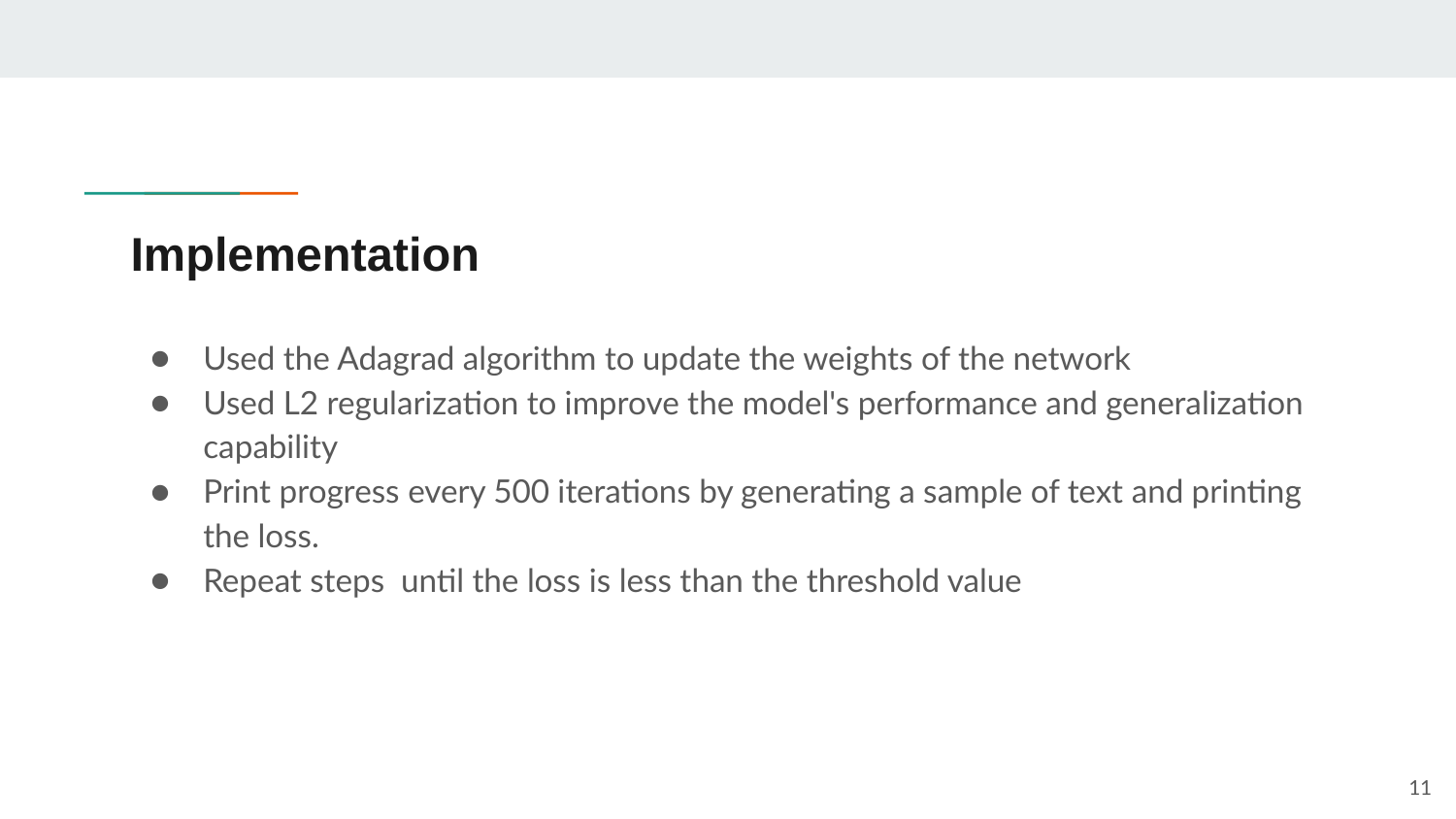

# Implementation
Used the Adagrad algorithm to update the weights of the network
Used L2 regularization to improve the model's performance and generalization capability
Print progress every 500 iterations by generating a sample of text and printing the loss.
Repeat steps  until the loss is less than the threshold value
11